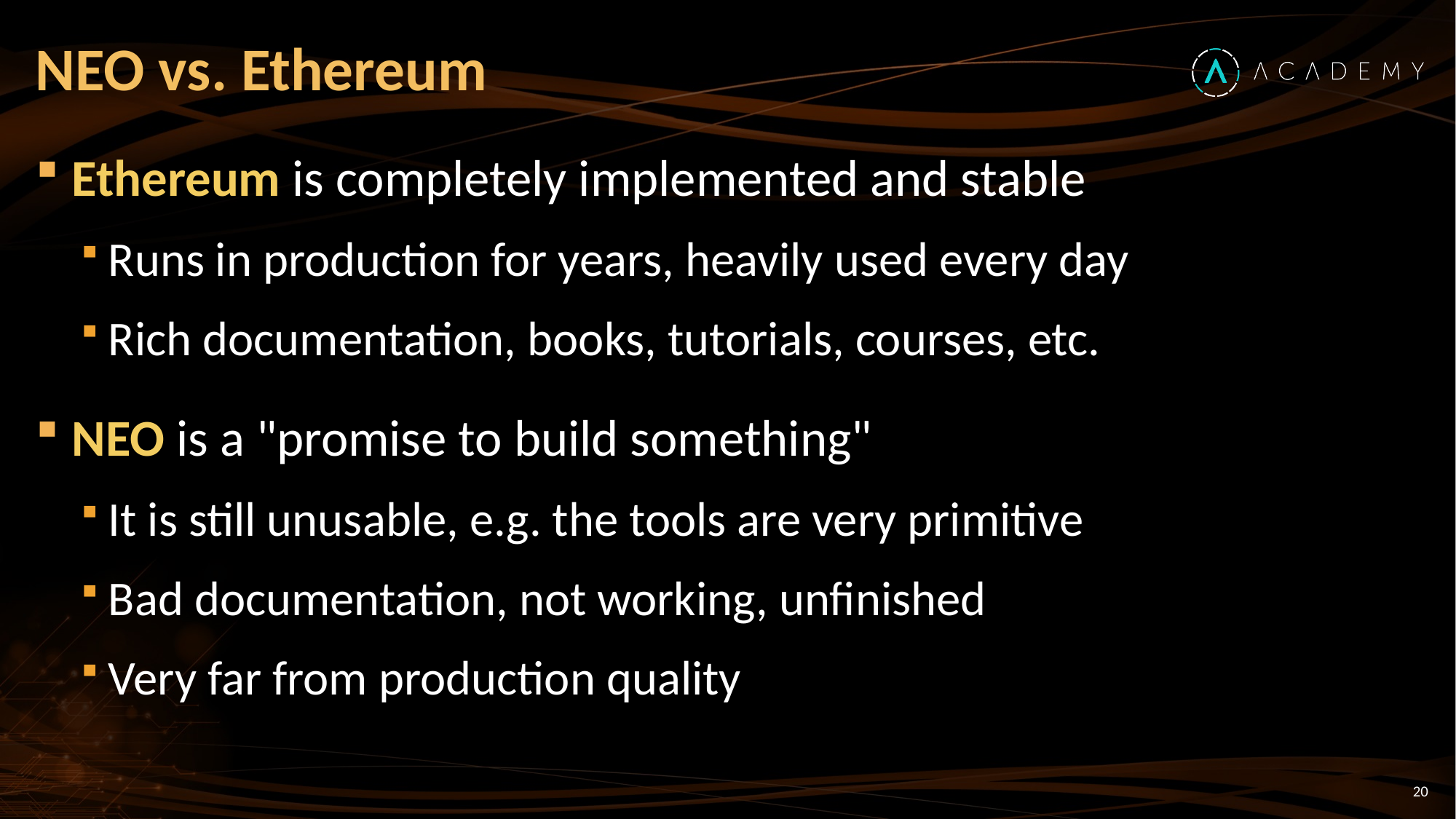

# NEO vs. Ethereum
Ethereum is completely implemented and stable
Runs in production for years, heavily used every day
Rich documentation, books, tutorials, courses, etc.
NEO is a "promise to build something"
It is still unusable, e.g. the tools are very primitive
Bad documentation, not working, unfinished
Very far from production quality

20